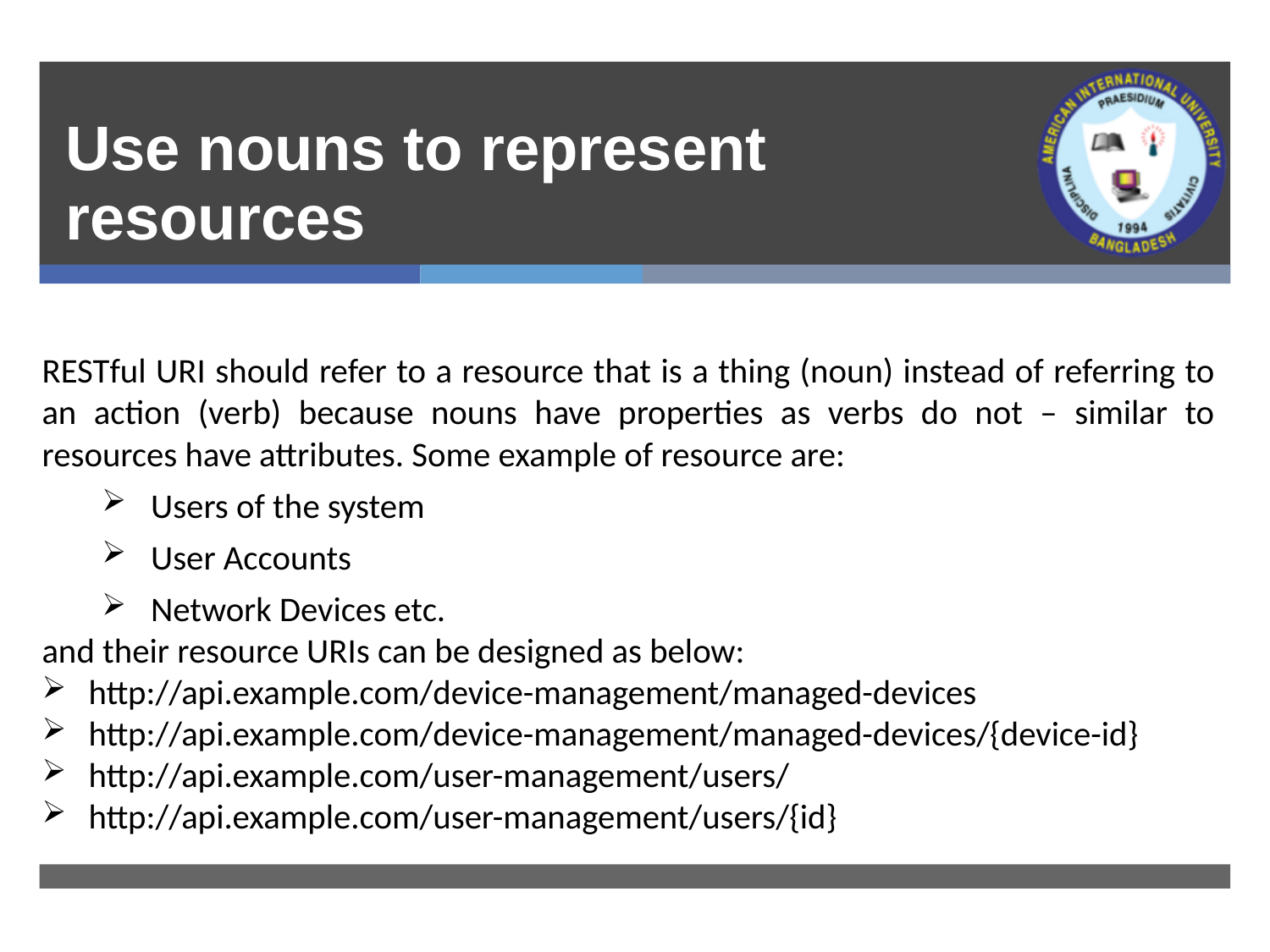

# Use nouns to represent resources
RESTful URI should refer to a resource that is a thing (noun) instead of referring to an action (verb) because nouns have properties as verbs do not – similar to resources have attributes. Some example of resource are:
Users of the system
User Accounts
Network Devices etc.
and their resource URIs can be designed as below:
http://api.example.com/device-management/managed-devices
http://api.example.com/device-management/managed-devices/{device-id}
http://api.example.com/user-management/users/
http://api.example.com/user-management/users/{id}